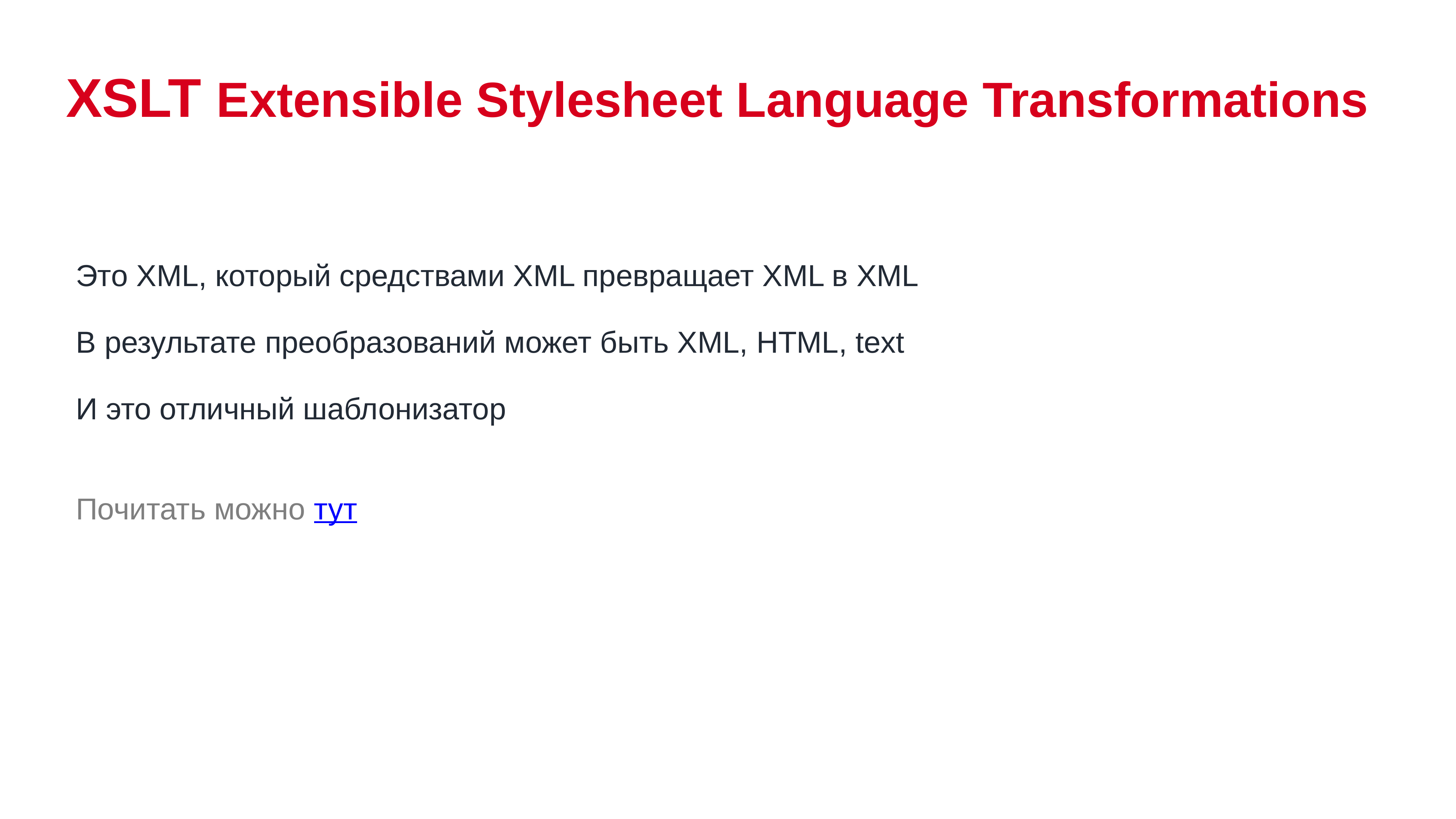

XSLT Extensible Stylesheet Language Transformations

Это XML, который средствами XML превращает XML в XML

В результате преобразований может быть XML, HTML, text

И это отличный шаблонизатор

Почитать можно тут

47